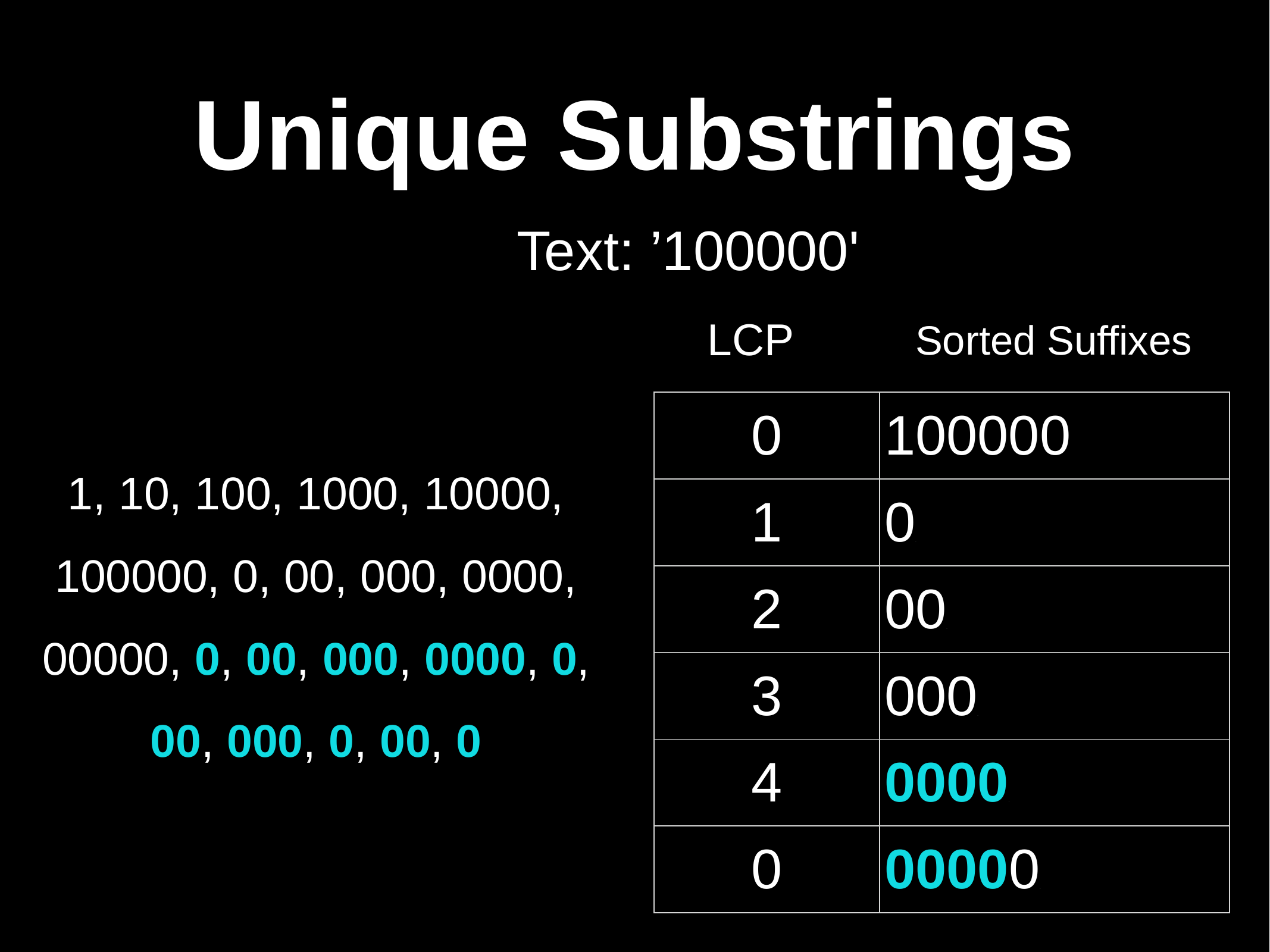

# Unique Substrings
Text: ’100000'
LCP
Sorted Suffixes
| 0 | 100000 |
| --- | --- |
| 1 | 0\_ |
| 2 | 00\_ |
| 3 | 000\_ |
| 4 | 0000\_ |
| 0 | 00000\_ |
1, 10, 100, 1000, 10000, 100000, 0, 00, 000, 0000, 00000, 0, 00, 000, 0000, 0, 00, 000, 0, 00, 0